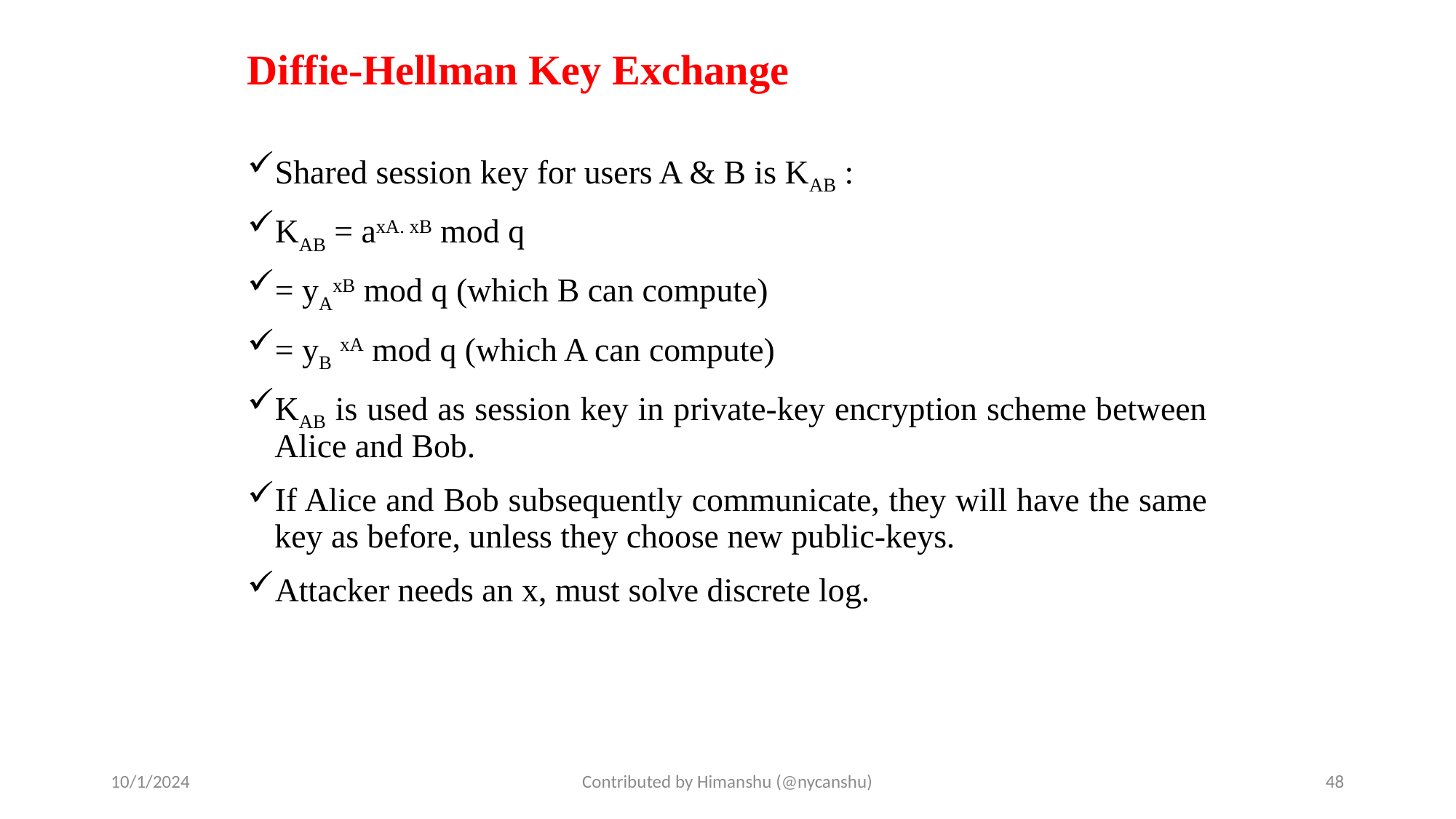

# Diffie-Hellman Key Exchange
Shared session key for users A & B is KAB :
KAB = axA. xB mod q
= yAxB mod q (which B can compute)
= yB xA mod q (which A can compute)
KAB is used as session key in private-key encryption scheme between Alice and Bob.
If Alice and Bob subsequently communicate, they will have the same key as before, unless they choose new public-keys.
Attacker needs an x, must solve discrete log.
10/1/2024
Contributed by Himanshu (@nycanshu)
48